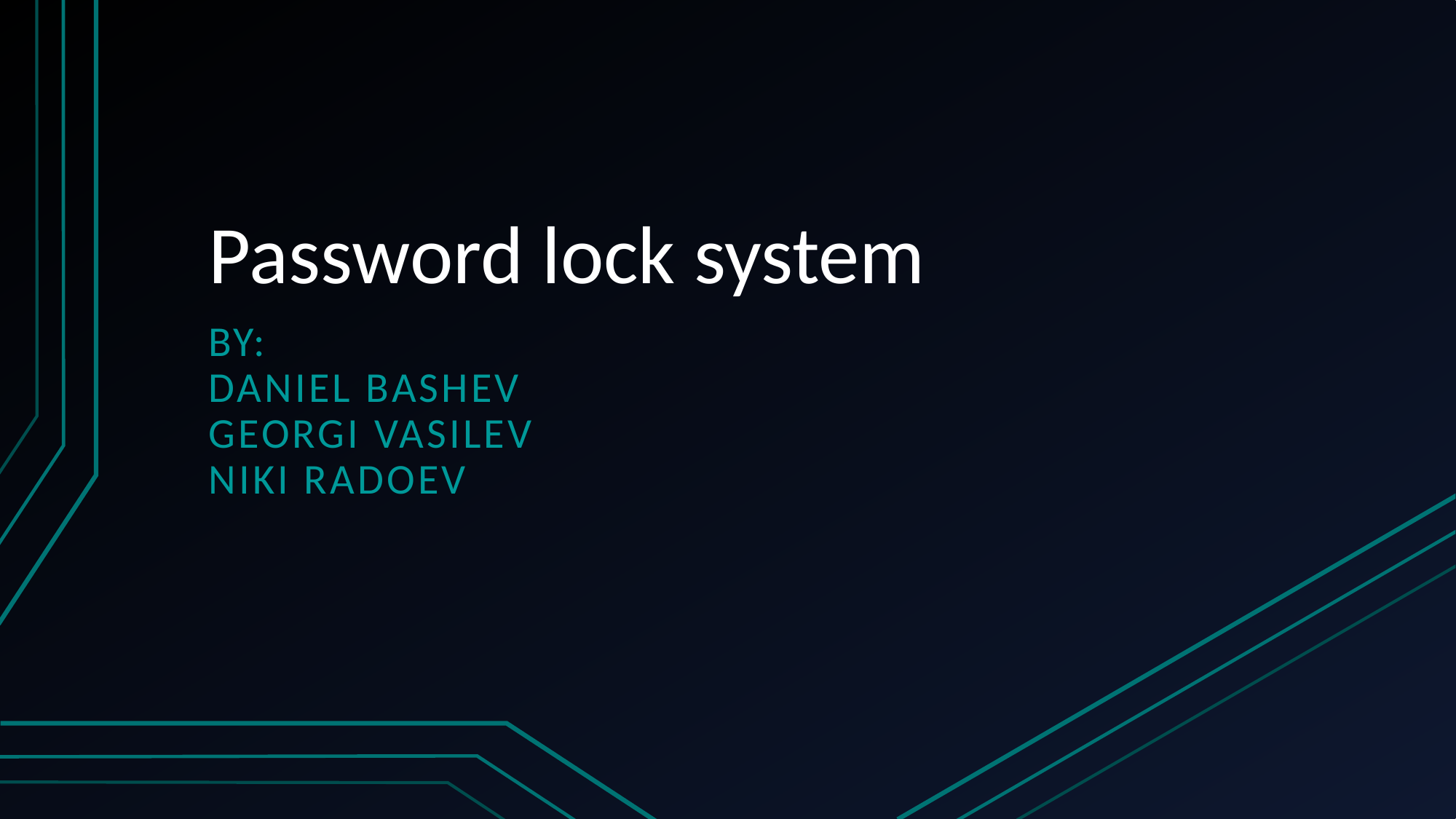

# Password lock system
By:
Daniel Bashev
Georgi Vasilev
Niki Radoev